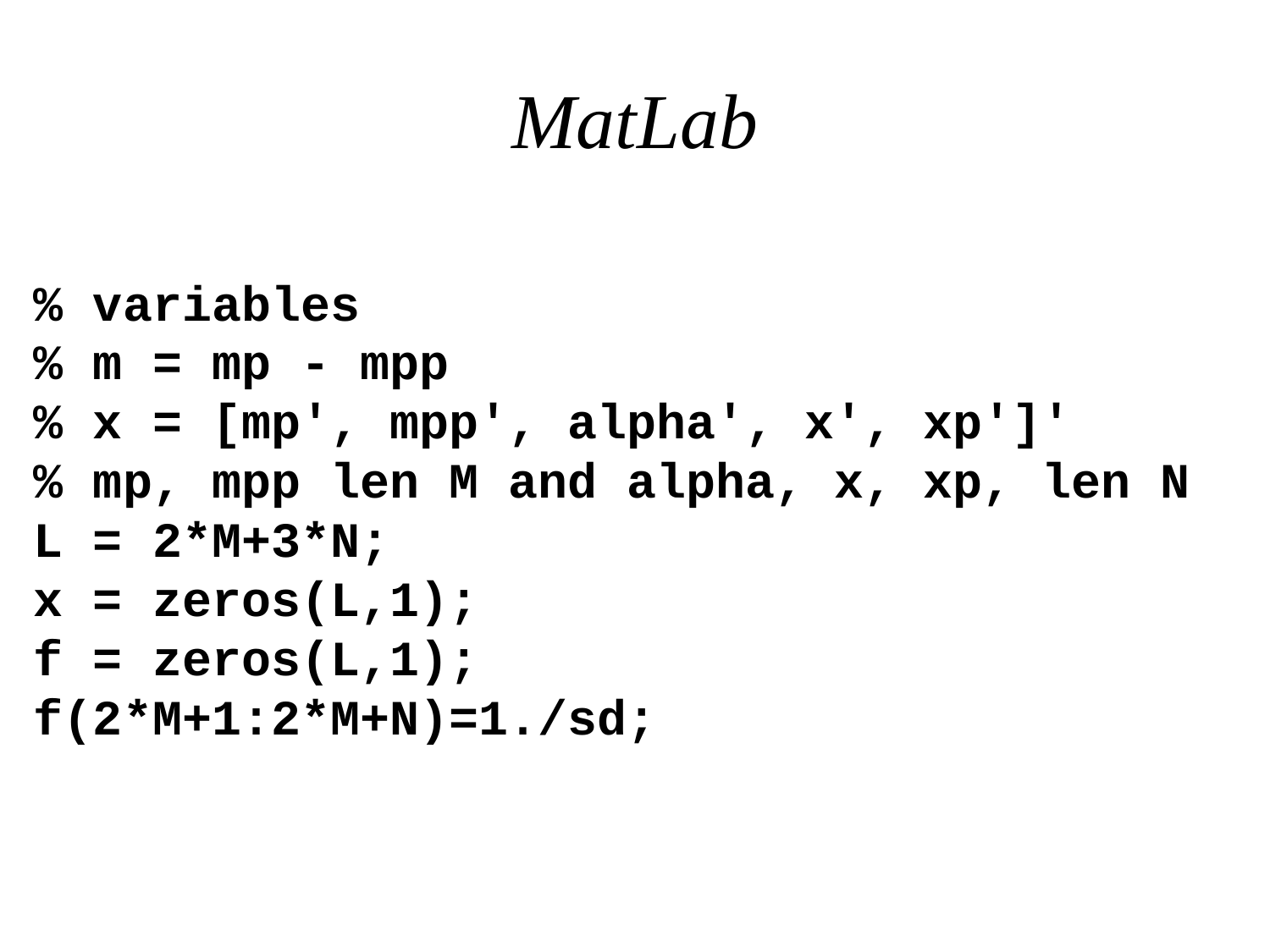

# MatLab
% variables
% m = mp - mpp
% x = [mp', mpp', alpha', x', xp']'
% mp, mpp len M and alpha, x, xp, len N
L = 2*M+3*N;
x = zeros(L,1);
f = zeros(L,1);
f(2*M+1:2*M+N)=1./sd;